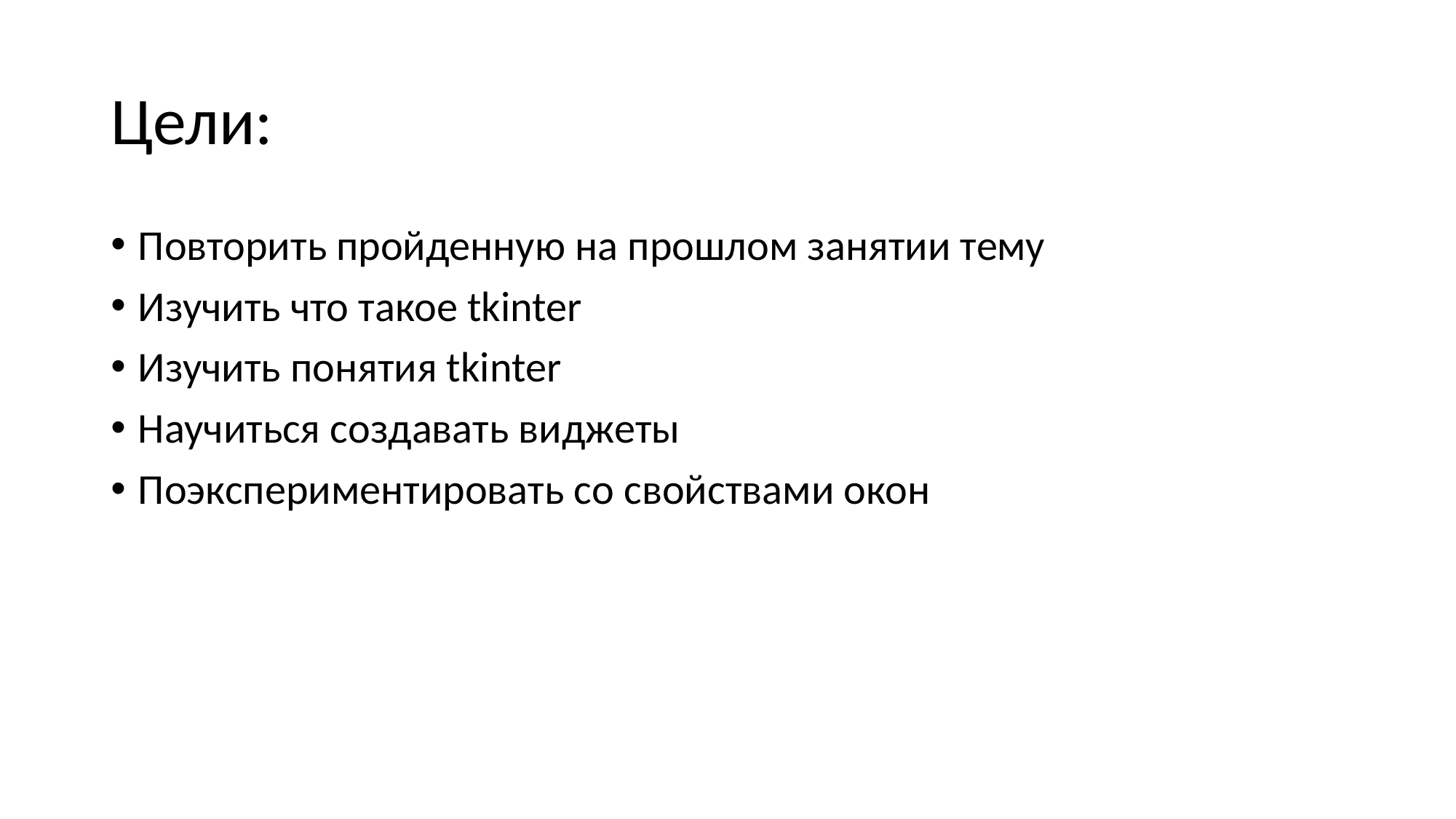

# Цели:
Повторить пройденную на прошлом занятии тему
Изучить что такое tkinter
Изучить понятия tkinter
Научиться создавать виджеты
Поэкспериментировать со свойствами окон